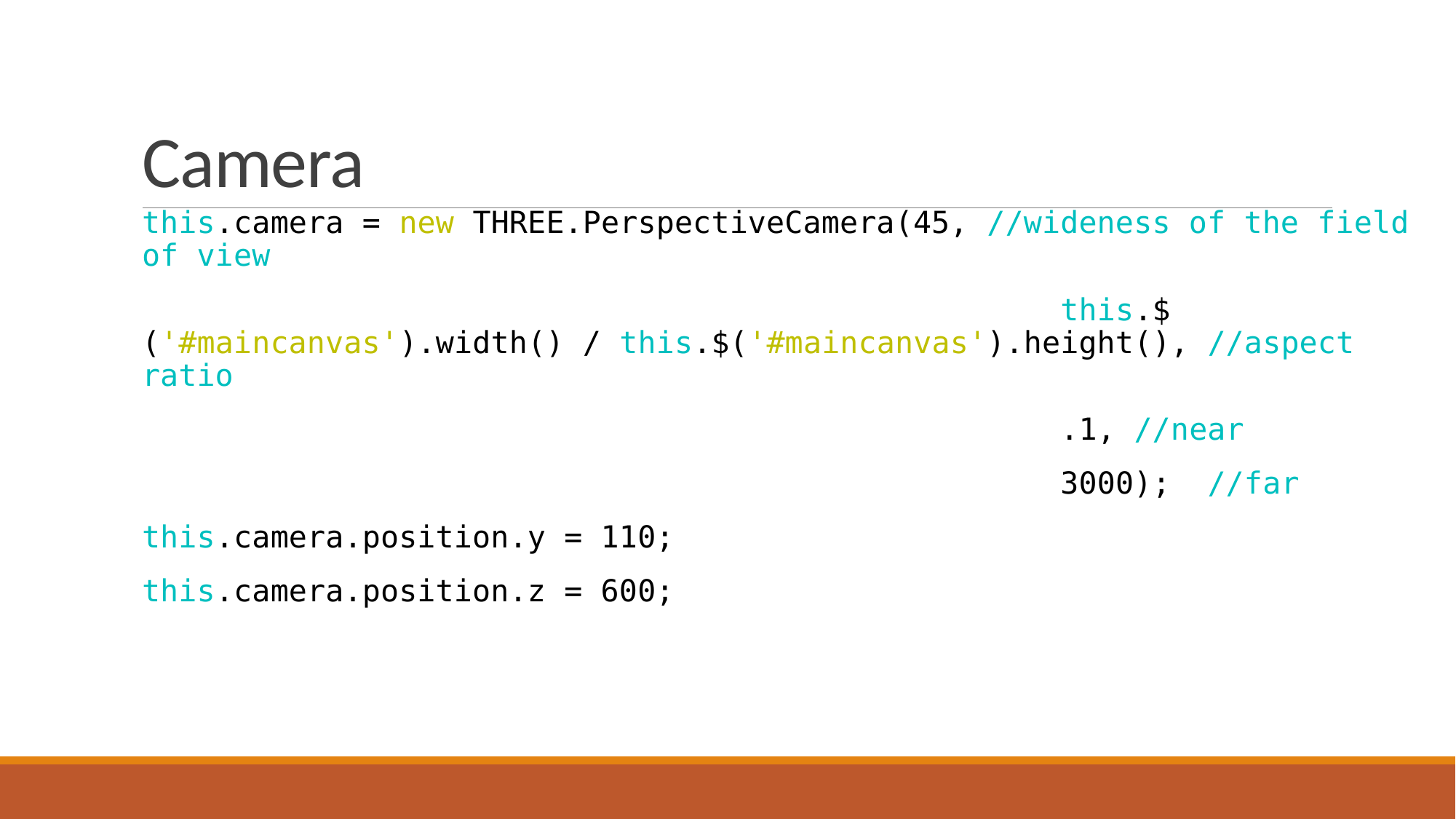

# Camera
this.camera = new THREE.PerspectiveCamera(45, //wideness of the field of view
                                                  this.$('#maincanvas').width() / this.$('#maincanvas').height(), //aspect ratio
                                                  .1, //near
                                                  3000);  //far
this.camera.position.y = 110;
this.camera.position.z = 600;